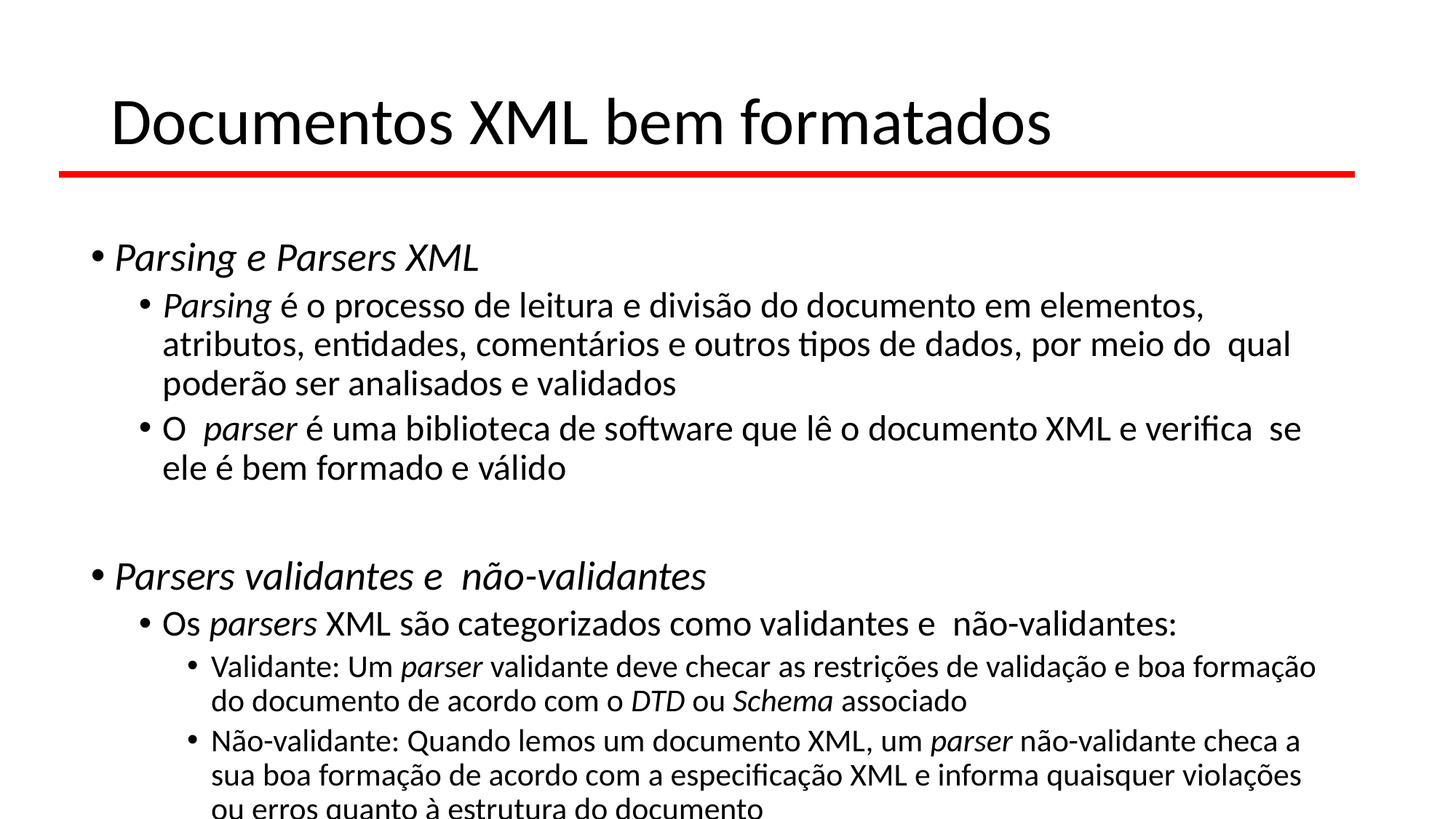

# Documentos XML bem formatados
Parsing e Parsers XML
Parsing é o processo de leitura e divisão do documento em elementos,  atributos, entidades, comentários e outros tipos de dados, por meio do  qual poderão ser analisados e validados
O  parser é uma biblioteca de software que lê o documento XML e verifica  se ele é bem formado e válido

Parsers validantes e  não-validantes
Os parsers XML são categorizados como validantes e  não-validantes:
Validante: Um parser validante deve checar as restrições de validação e boa formação do documento de acordo com o DTD ou Schema associado
Não-validante: Quando lemos um documento XML, um parser não-validante checa a sua boa formação de acordo com a especificação XML e informa quaisquer violações ou erros quanto à estrutura do documento